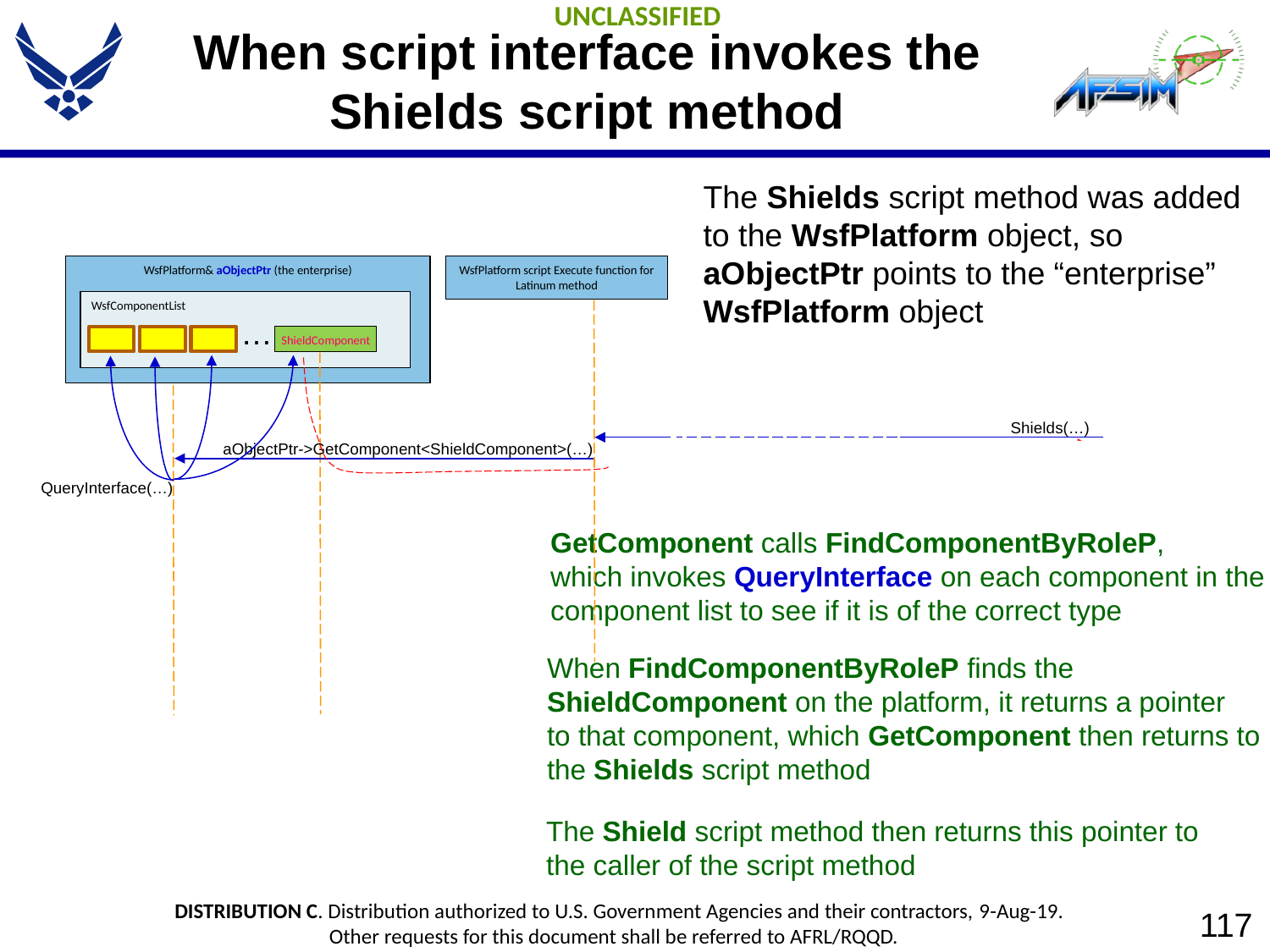

# When script interface invokes the Shields script method
The Shields script method was added
to the WsfPlatform object, so
aObjectPtr points to the “enterprise”
WsfPlatform object

WsfPlatform& aObjectPtr (the enterprise)

WsfPlatform script Execute function for Latinum method
    WsfComponentList

…
ShieldComponent

Shields(…)
aObjectPtr->GetComponent<ShieldComponent>(…)

QueryInterface(…)
GetComponent calls FindComponentByRoleP,
which invokes QueryInterface on each component in the
component list to see if it is of the correct type
When FindComponentByRoleP finds the
ShieldComponent on the platform, it returns a pointer
to that component, which GetComponent then returns to
the Shields script method
The Shield script method then returns this pointer to
the caller of the script method